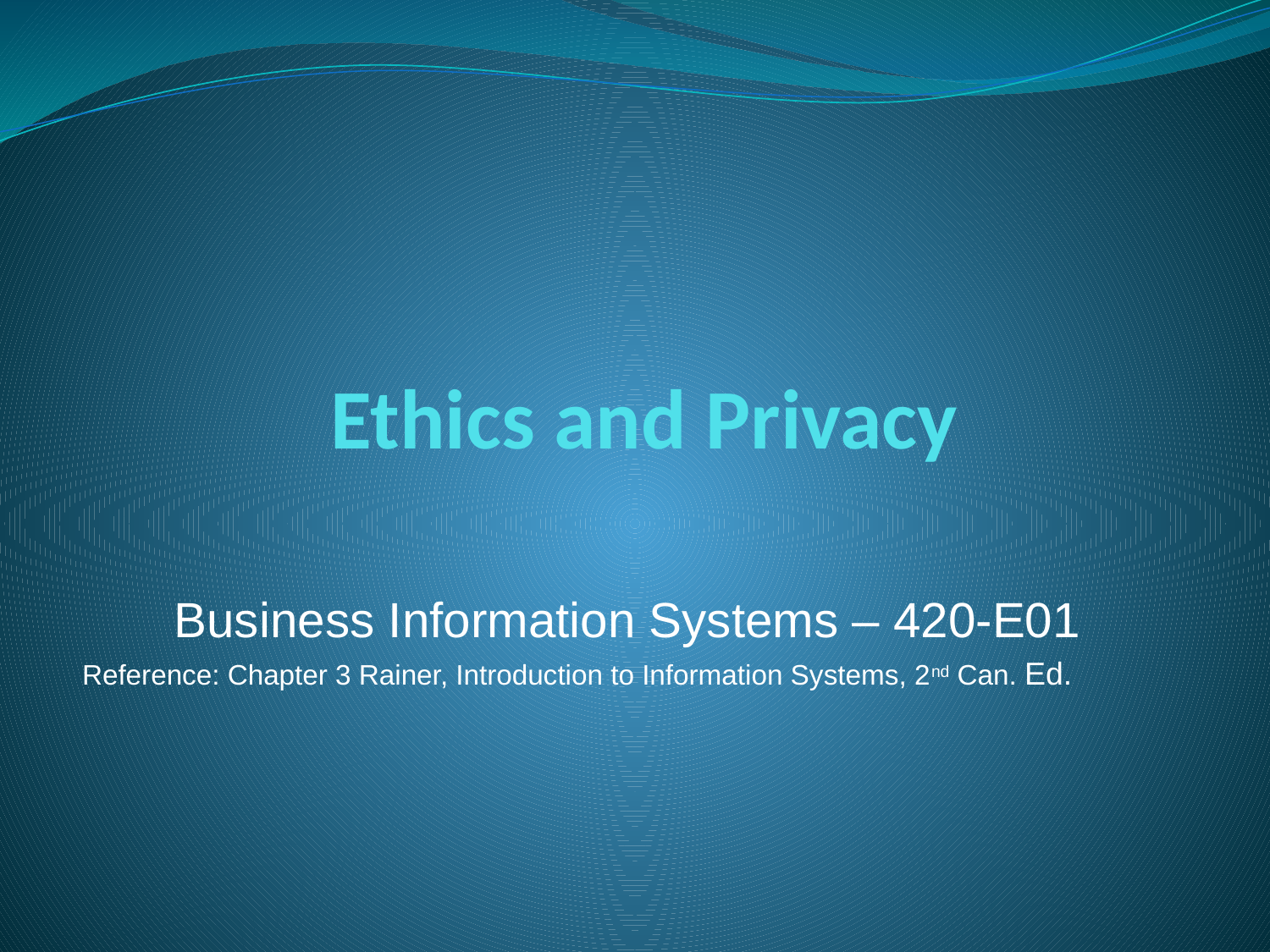

# Ethics and Privacy
Business Information Systems – 420-E01
Reference: Chapter 3 Rainer, Introduction to Information Systems, 2nd Can. Ed.